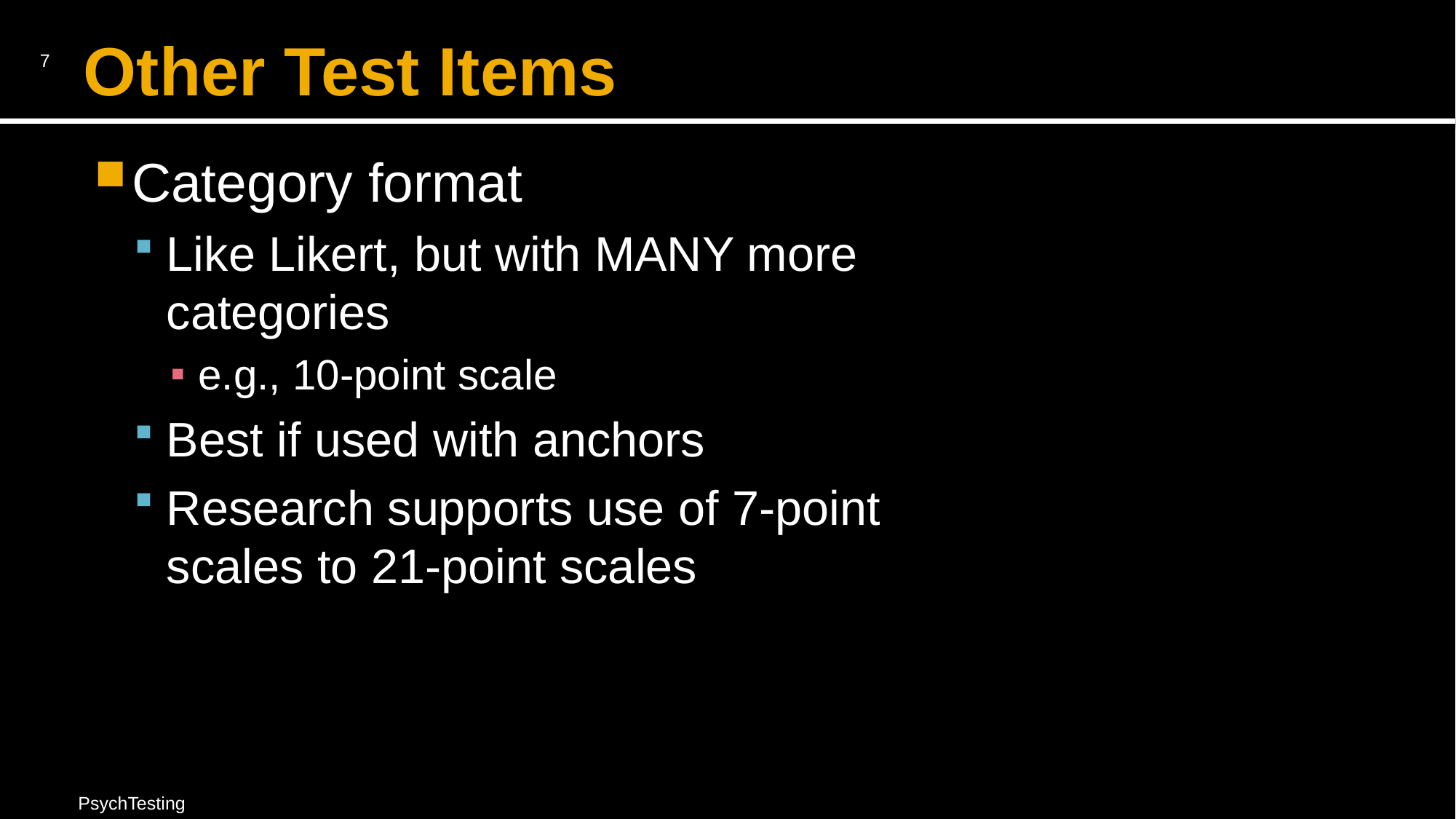

# Other Test Items
7
Category format
Like Likert, but with MANY more categories
e.g., 10-point scale
Best if used with anchors
Research supports use of 7-point scales to 21-point scales

PsychTesting